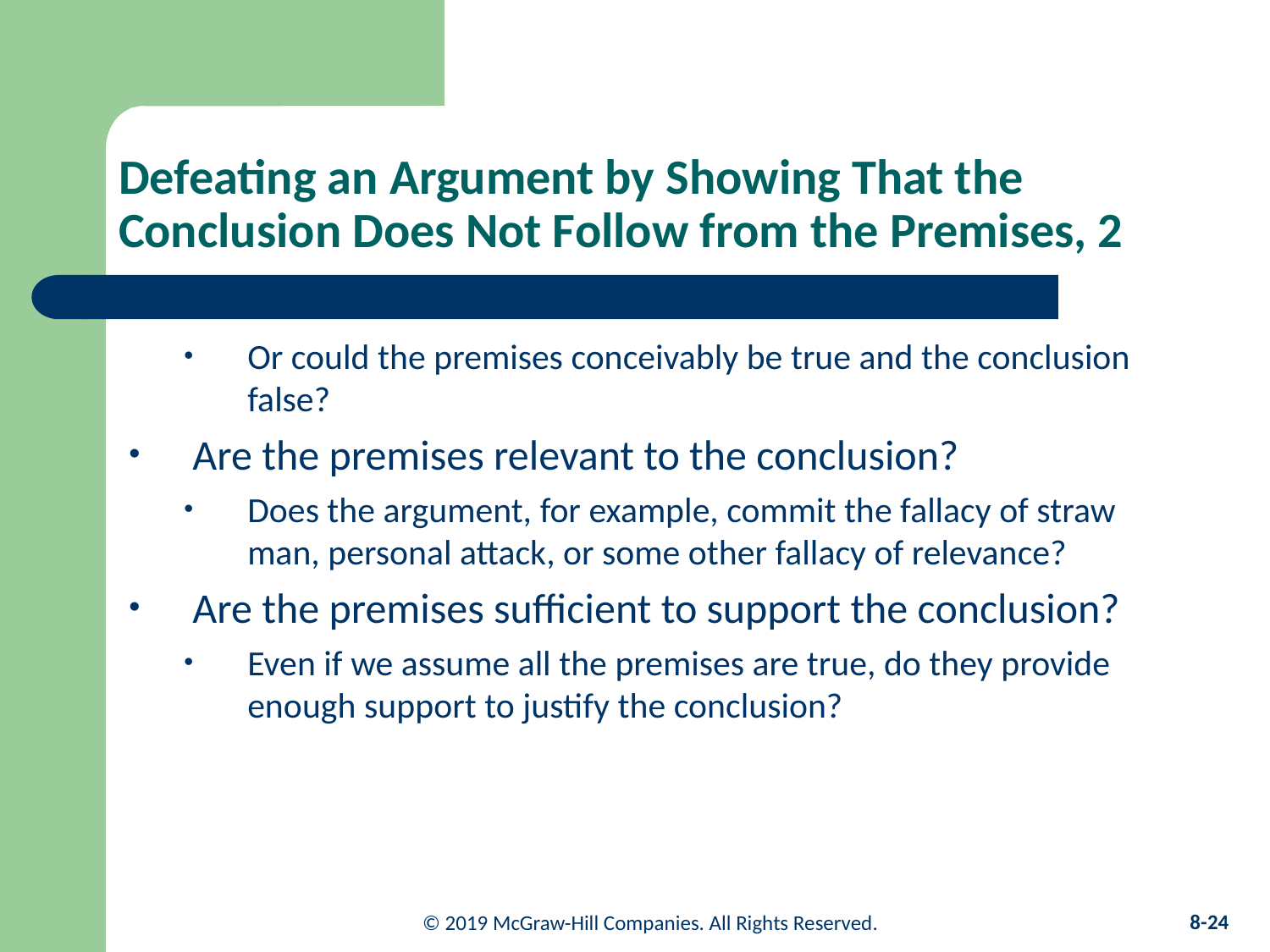

# Defeating an Argument by Showing That the Conclusion Does Not Follow from the Premises, 2
Or could the premises conceivably be true and the conclusion false?
Are the premises relevant to the conclusion?
Does the argument, for example, commit the fallacy of straw man, personal attack, or some other fallacy of relevance?
Are the premises sufficient to support the conclusion?
Even if we assume all the premises are true, do they provide enough support to justify the conclusion?